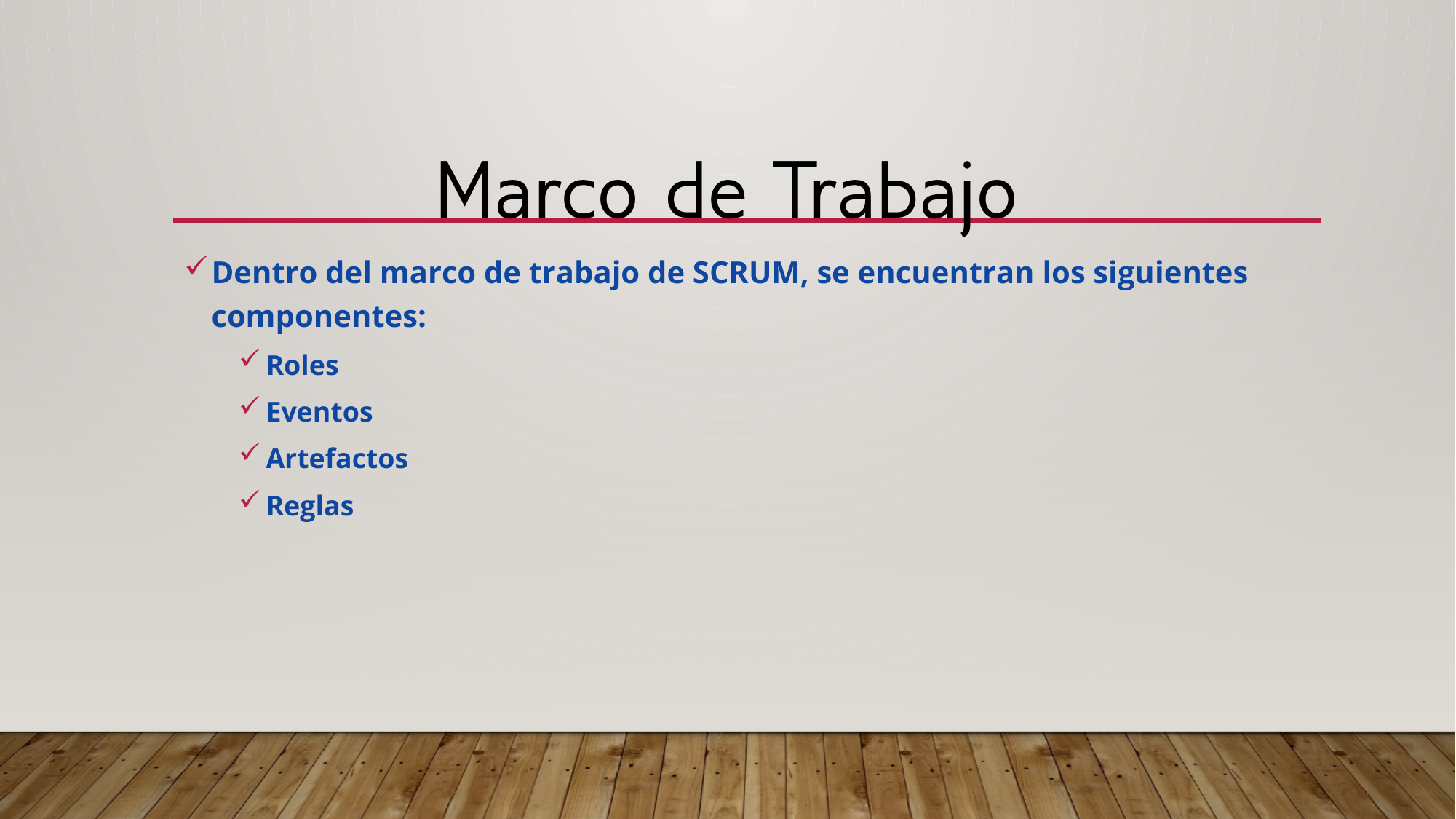

Marco de Trabajo
Dentro del marco de trabajo de SCRUM, se encuentran los siguientes componentes:
Roles
Eventos
Artefactos
Reglas